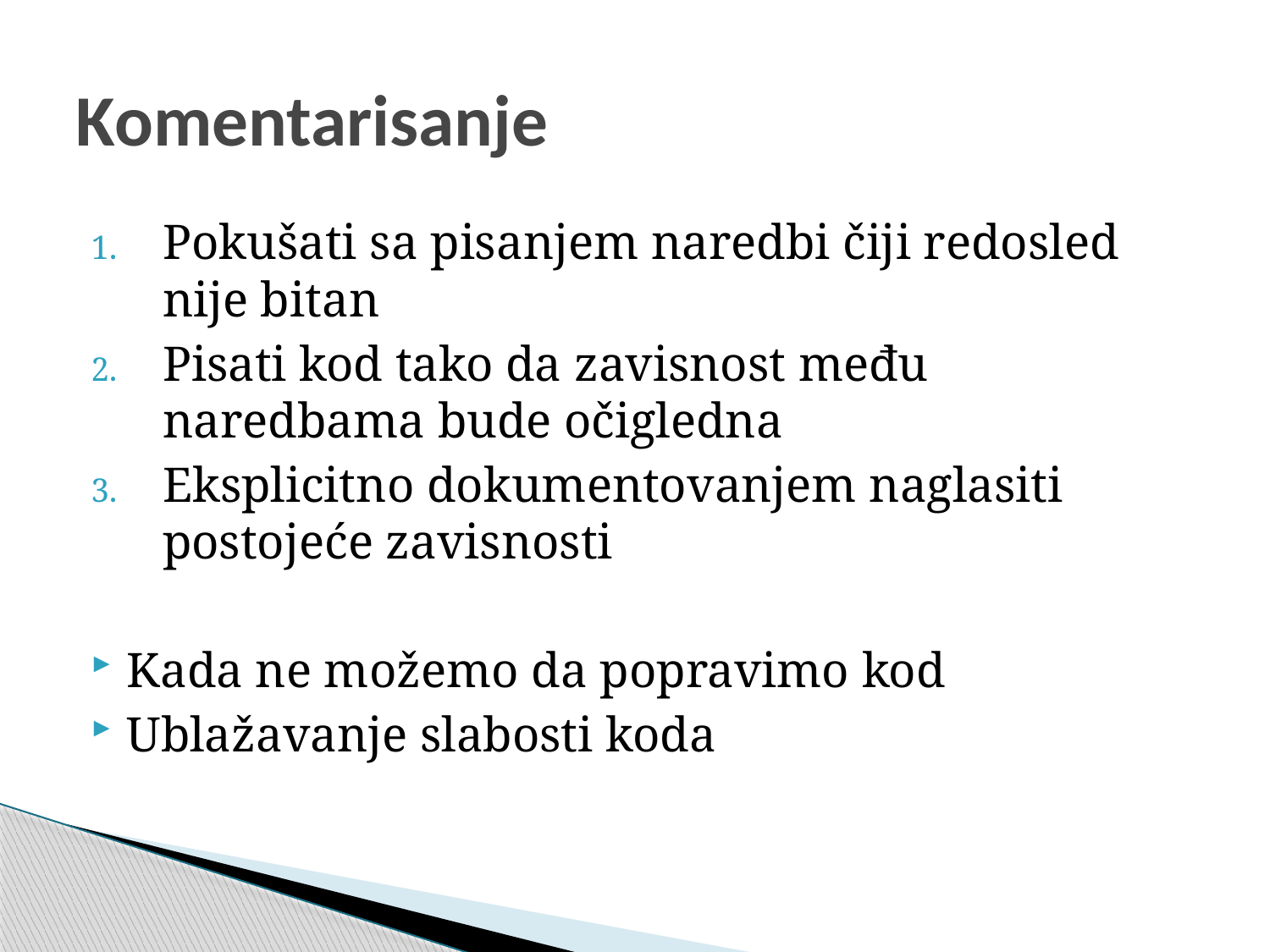

# Komentarisanje
Pokušati sa pisanjem naredbi čiji redosled nije bitan
Pisati kod tako da zavisnost među naredbama bude očigledna
Eksplicitno dokumentovanjem naglasiti postojeće zavisnosti

Kada ne možemo da popravimo kod
Ublažavanje slabosti koda